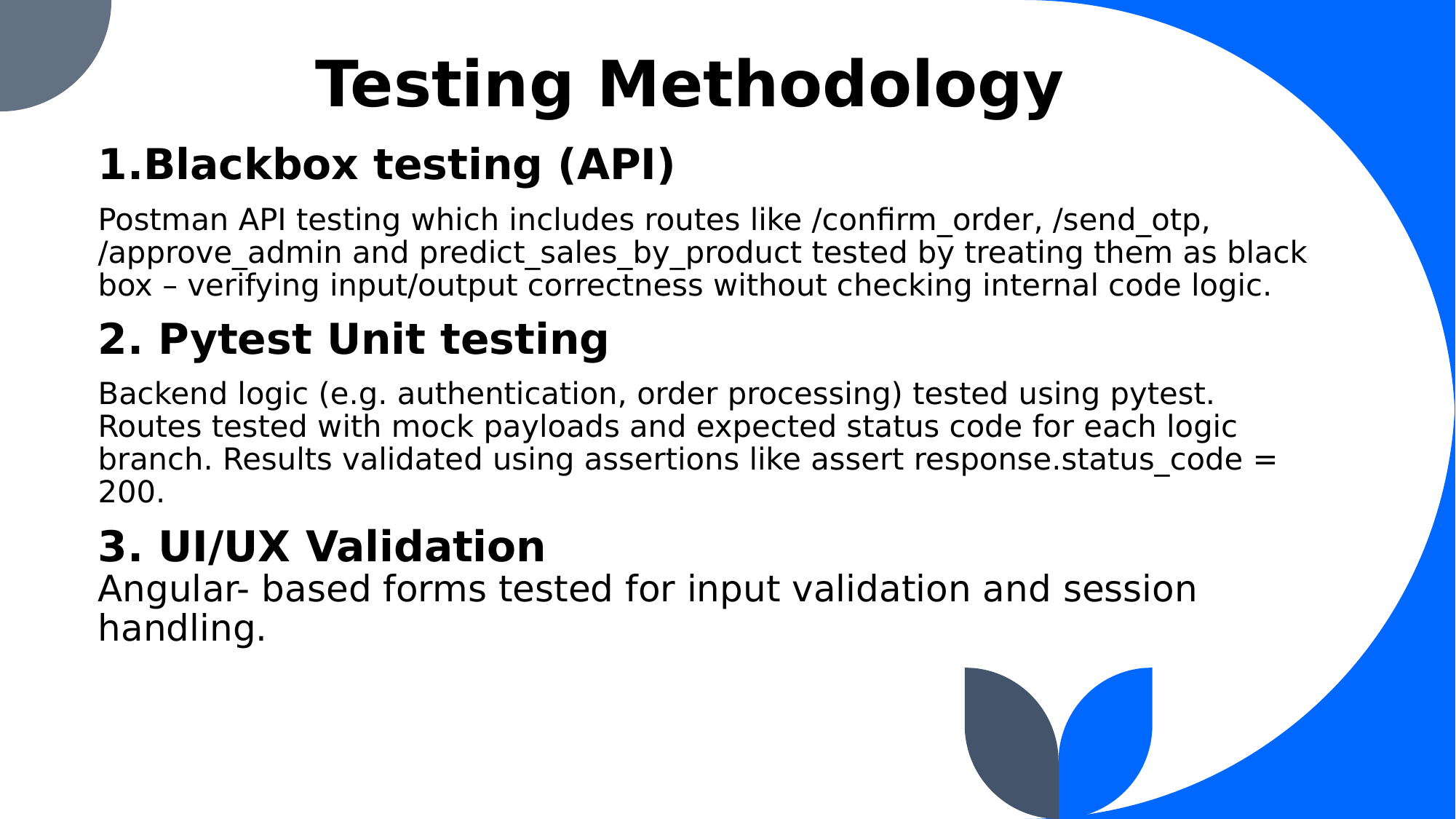

# Testing Methodology
1.Blackbox testing (API)
Postman API testing which includes routes like /confirm_order, /send_otp, /approve_admin and predict_sales_by_product tested by treating them as black box – verifying input/output correctness without checking internal code logic.
2. Pytest Unit testing
Backend logic (e.g. authentication, order processing) tested using pytest. Routes tested with mock payloads and expected status code for each logic branch. Results validated using assertions like assert response.status_code = 200.
3. UI/UX Validation
Angular- based forms tested for input validation and session handling.